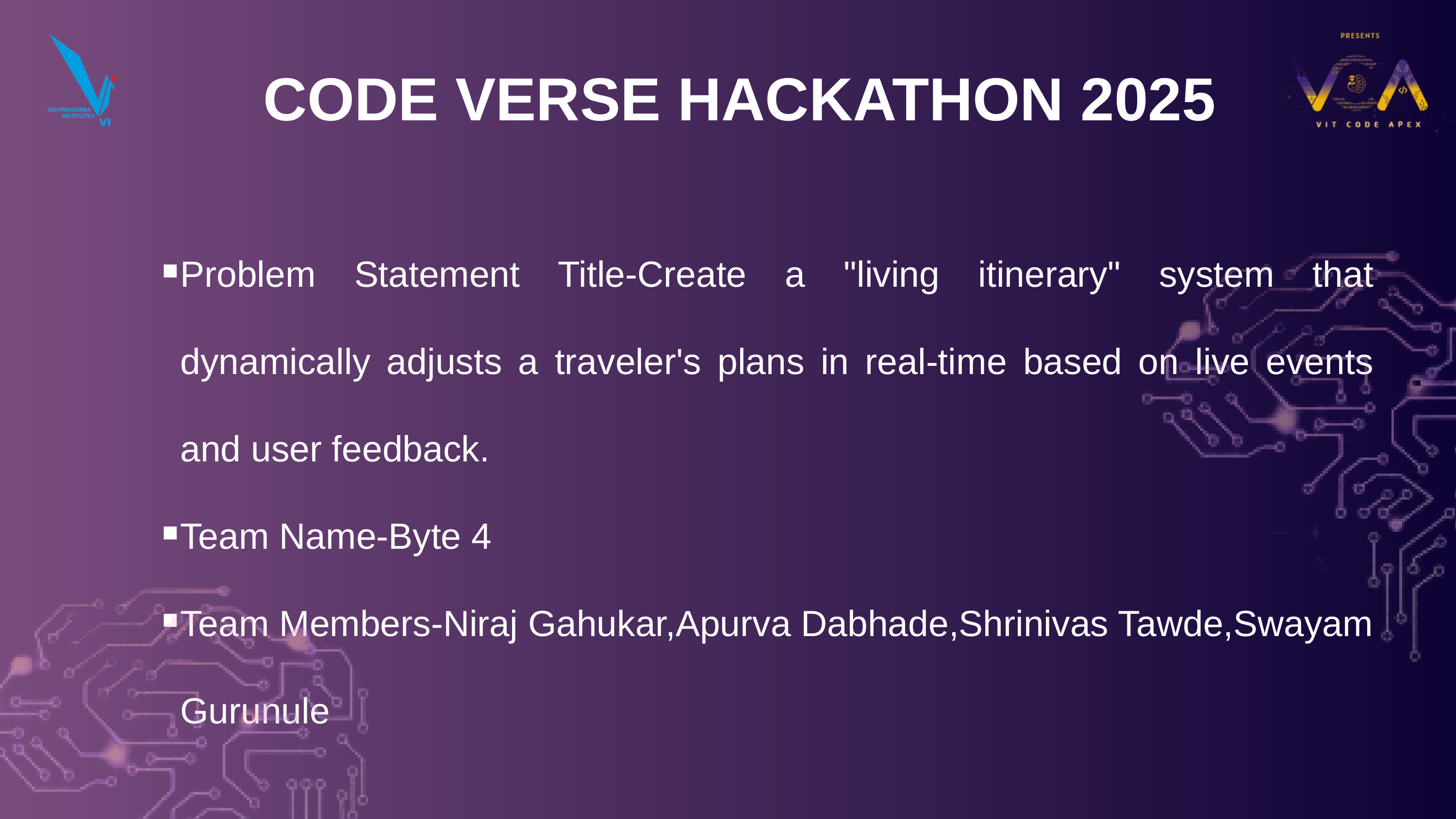

CODE VERSE HACKATHON 2025

Problem Statement Title-Create a "living itinerary" system that dynamically adjusts a traveler's plans in real-time based on live events and user feedback.
Team Name-Byte 4
Team Members-Niraj Gahukar,Apurva Dabhade,Shrinivas Tawde,Swayam Gurunule